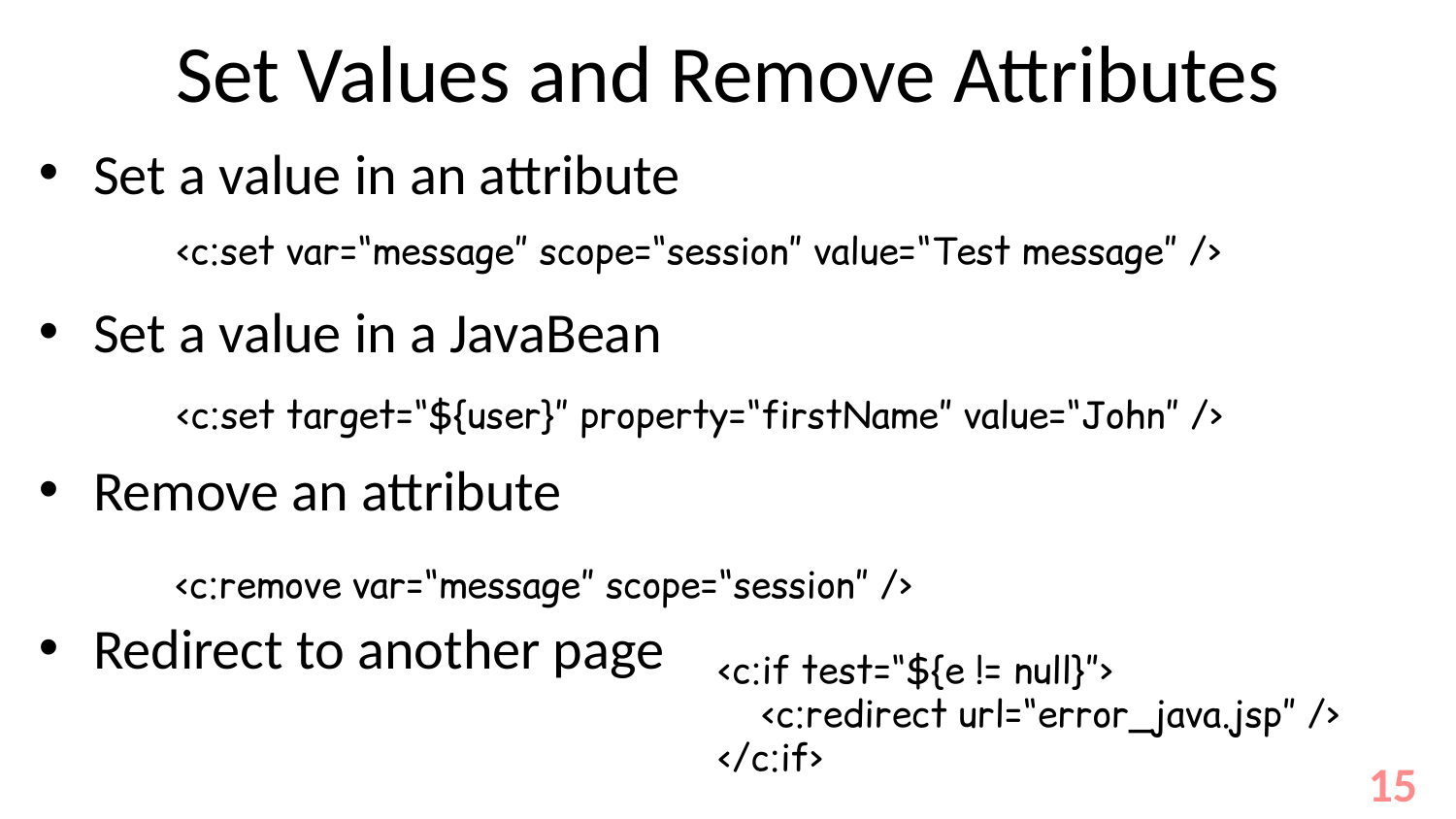

# Set Values and Remove Attributes
Set a value in an attribute

Set a value in a JavaBean

Remove an attribute

Redirect to another page
<c:set var=“message” scope=“session” value=“Test message” />
<c:set target=“${user}” property=“firstName” value=“John” />
<c:remove var=“message” scope=“session” />
<c:if test=“${e != null}”>
    <c:redirect url=“error_java.jsp” />
</c:if>
15